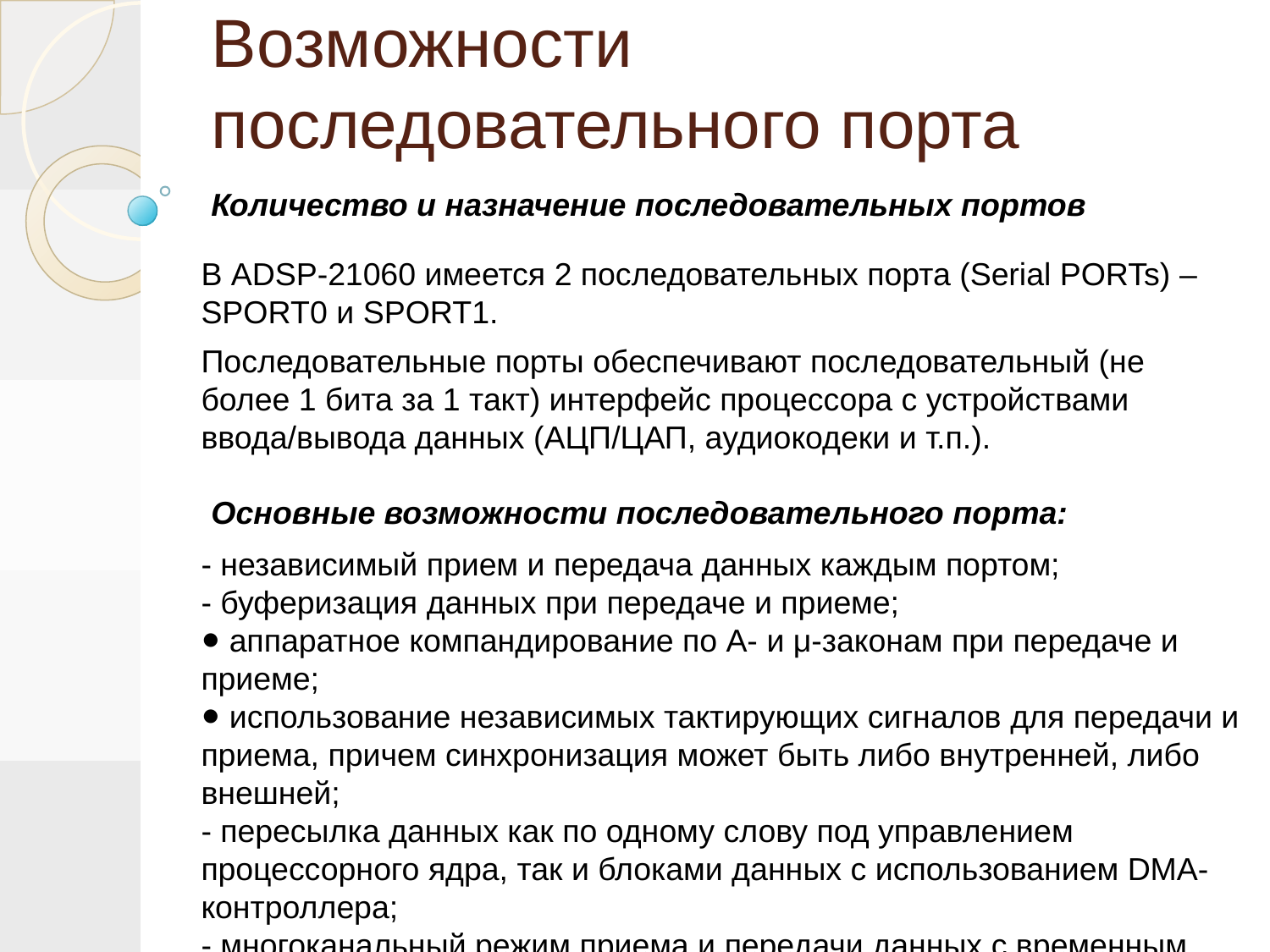

# Возможности последовательного порта
Количество и назначение последовательных портов
В ADSP-21060 имеется 2 последовательных порта (Serial PORTs) – SPORT0 и SPORT1.
Последовательные порты обеспечивают последовательный (не более 1 бита за 1 такт) интерфейс процессора с устройствами ввода/вывода данных (АЦП/ЦАП, аудиокодеки и т.п.).
Основные возможности последовательного порта:
- независимый прием и передача данных каждым портом;
- буферизация данных при передаче и приеме;
 аппаратное компандирование по А- и μ-законам при передаче и приеме;
 использование независимых тактирующих сигналов для передачи и приема, причем синхронизация может быть либо внутренней, либо внешней;
- пересылка данных как по одному слову под управлением процессорного ядра, так и блоками данных с использованием DMA-контроллера;
- многоканальный режим приема и передачи данных с временным разделением битового потока.